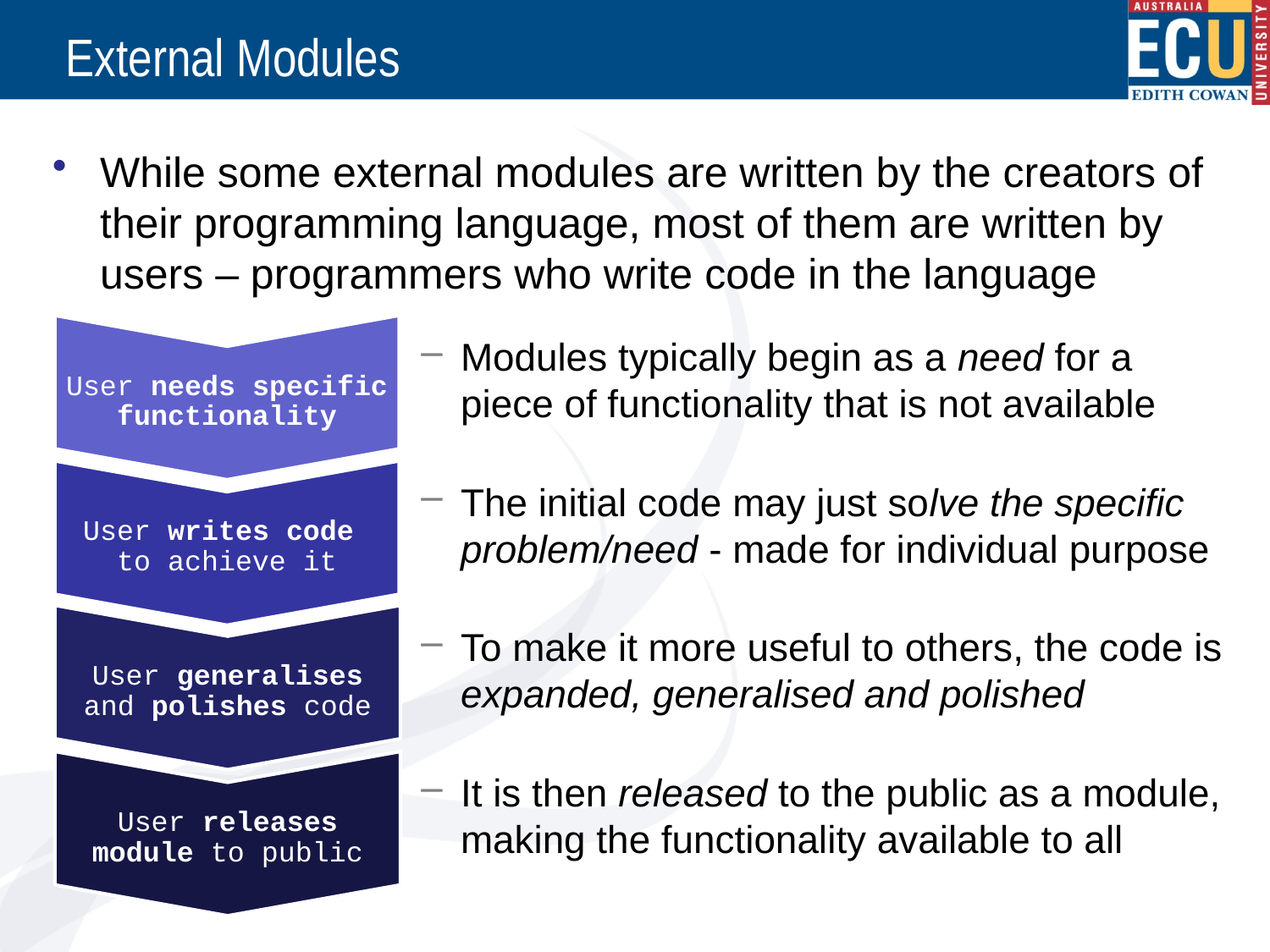

# External Modules
While some external modules are written by the creators of their programming language, most of them are written by users – programmers who write code in the language
User needs specific functionality
Modules typically begin as a need for a piece of functionality that is not available

The initial code may just solve the specific problem/need - made for individual purpose

To make it more useful to others, the code is expanded, generalised and polished

It is then released to the public as a module, making the functionality available to all
User writes code  to achieve it
User generalises and polishes code
User releases module to public